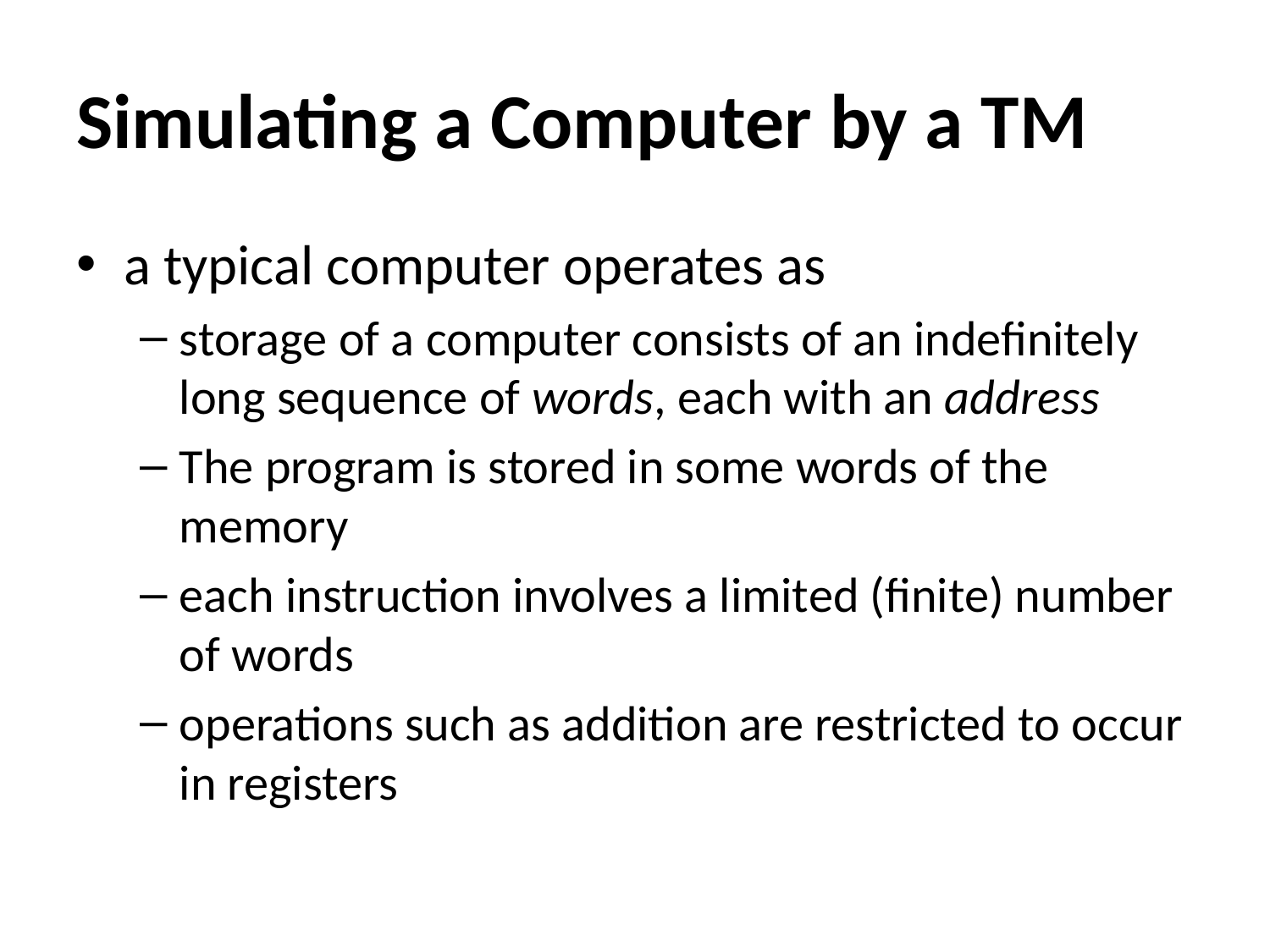

# Simulating a Computer by a TM
a typical computer operates as
storage of a computer consists of an indefinitely long sequence of words, each with an address
The program is stored in some words of the memory
each instruction involves a limited (finite) number of words
operations such as addition are restricted to occur in registers